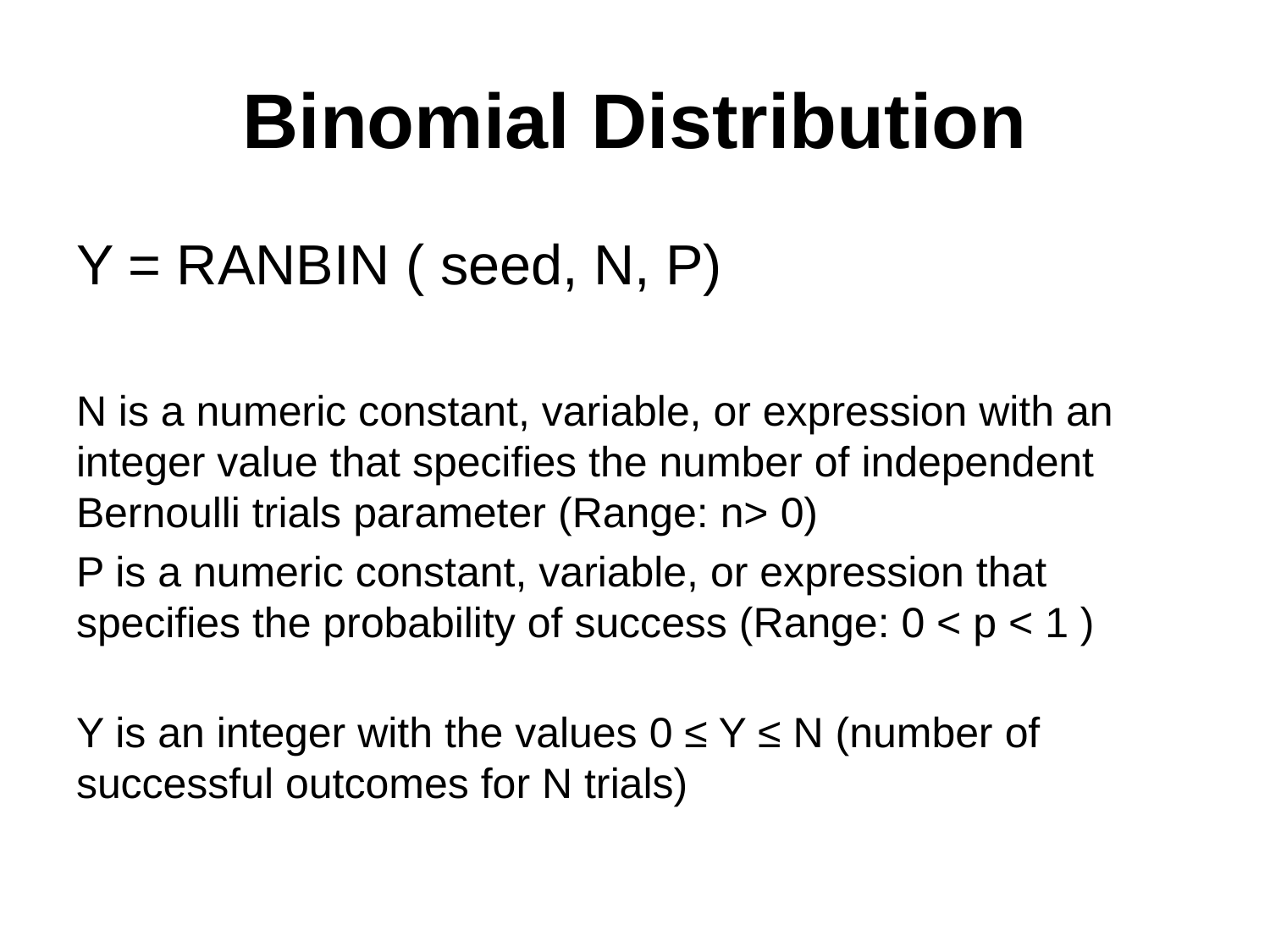

# Binomial Distribution
Y = RANBIN ( seed, N, P)

N is a numeric constant, variable, or expression with an integer value that specifies the number of independent Bernoulli trials parameter (Range: n> 0)
P is a numeric constant, variable, or expression that specifies the probability of success (Range: 0 < p < 1 )
Y is an integer with the values 0 ≤ Y ≤ N (number of 	successful outcomes for N trials)